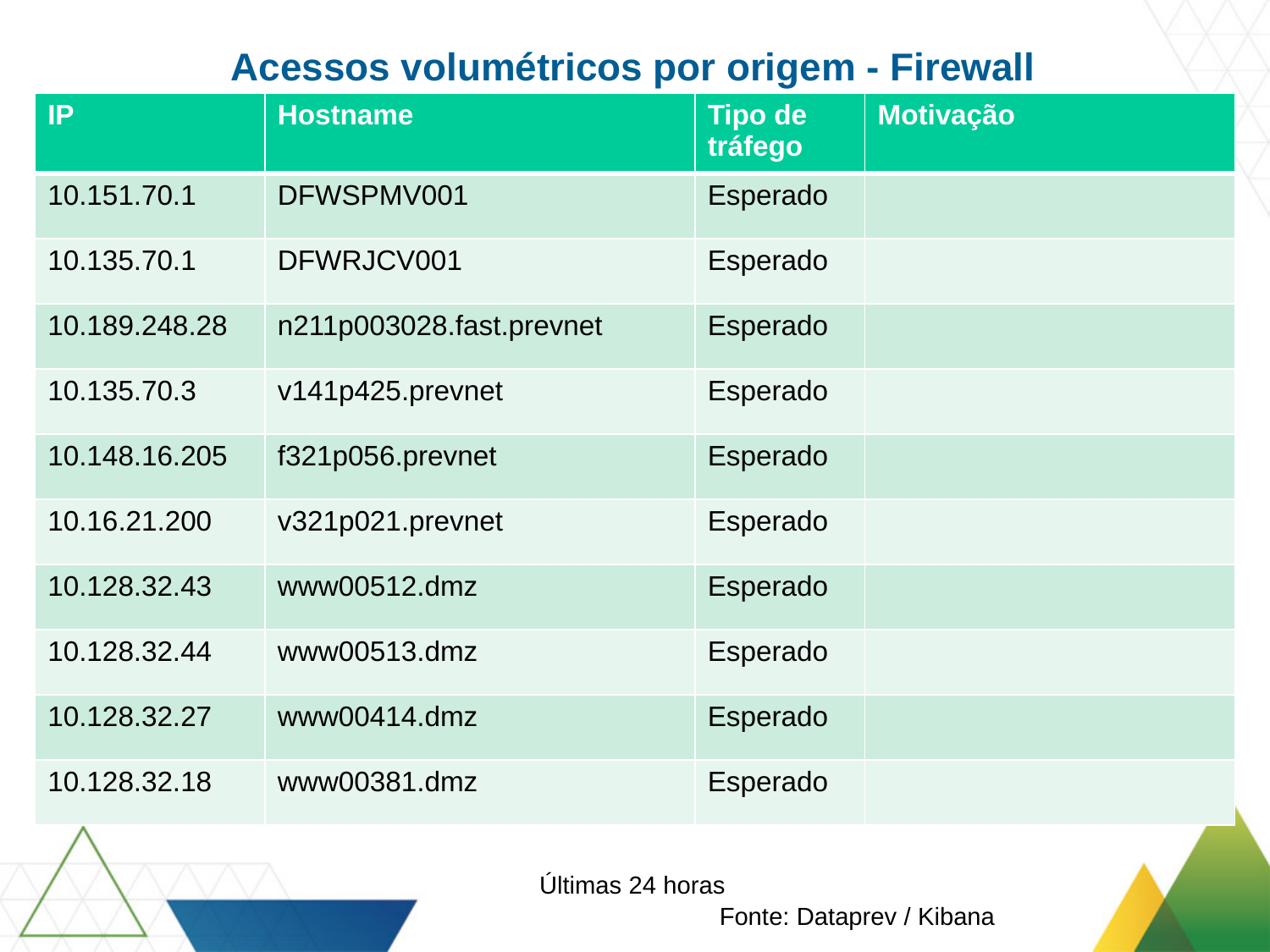

Acessos volumétricos por origem - Firewall
| IP | Hostname | Tipo de tráfego | Motivação |
| --- | --- | --- | --- |
| 10.151.70.1 | DFWSPMV001 | Esperado |  |
| 10.135.70.1 | DFWRJCV001 | Esperado |  |
| 10.189.248.28 | n211p003028.fast.prevnet | Esperado |  |
| 10.135.70.3 | v141p425.prevnet | Esperado |  |
| 10.148.16.205 | f321p056.prevnet | Esperado |  |
| 10.16.21.200 | v321p021.prevnet | Esperado |  |
| 10.128.32.43 | www00512.dmz | Esperado |  |
| 10.128.32.44 | www00513.dmz | Esperado |  |
| 10.128.32.27 | www00414.dmz | Esperado |  |
| 10.128.32.18 | www00381.dmz | Esperado |  |

Últimas 24 horas

Fonte: Dataprev / Kibana